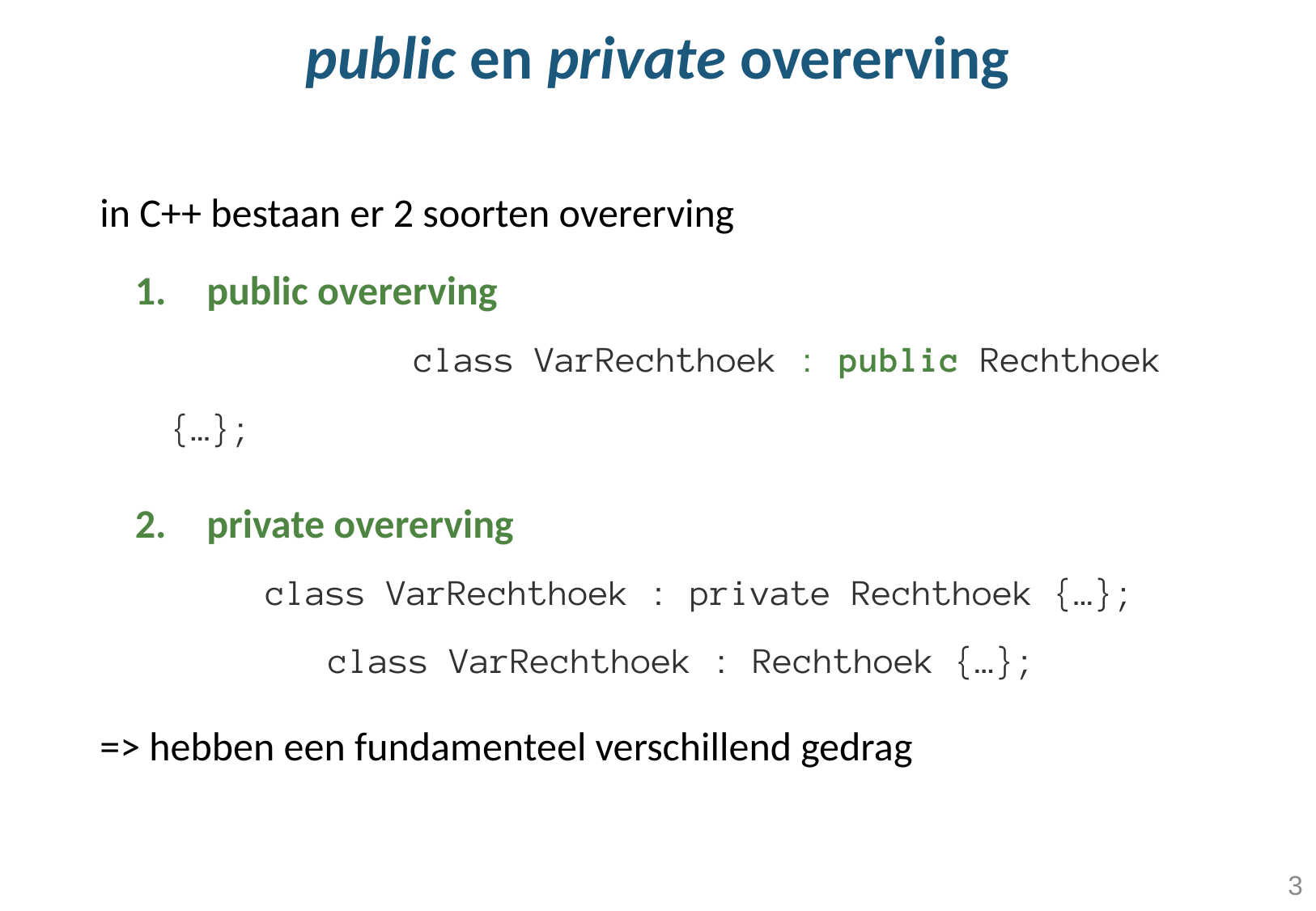

# public en private overerving
in C++ bestaan er 2 soorten overerving
public overerving
		class VarRechthoek : public Rechthoek {…};
private overerving
	class VarRechthoek : private Rechthoek {…};
	class VarRechthoek : Rechthoek {…};
=> hebben een fundamenteel verschillend gedrag

3